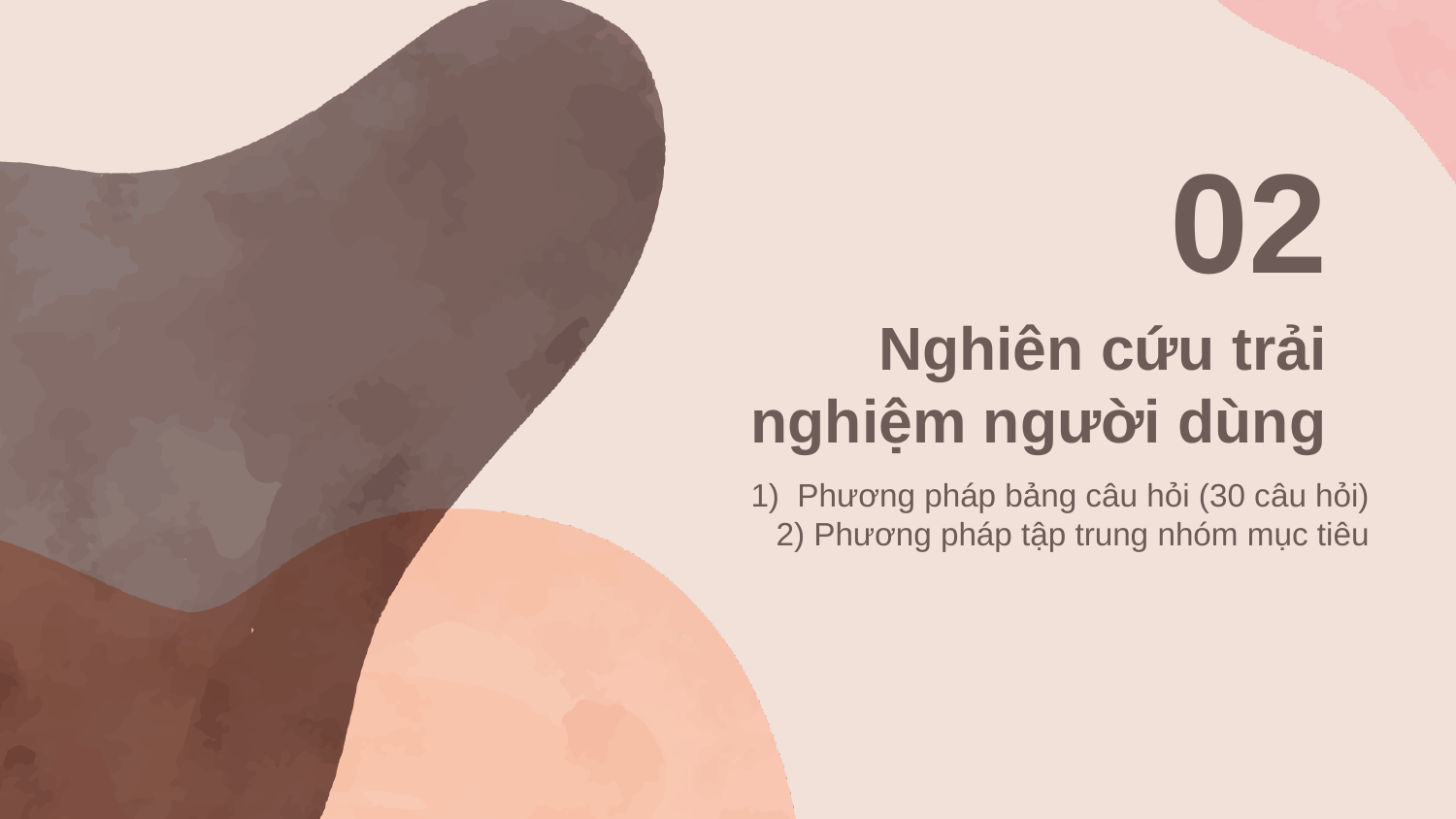

02
# Nghiên cứu trải nghiệm người dùng
1)  Phương pháp bảng câu hỏi (30 câu hỏi)
2) Phương pháp tập trung nhóm mục tiêu